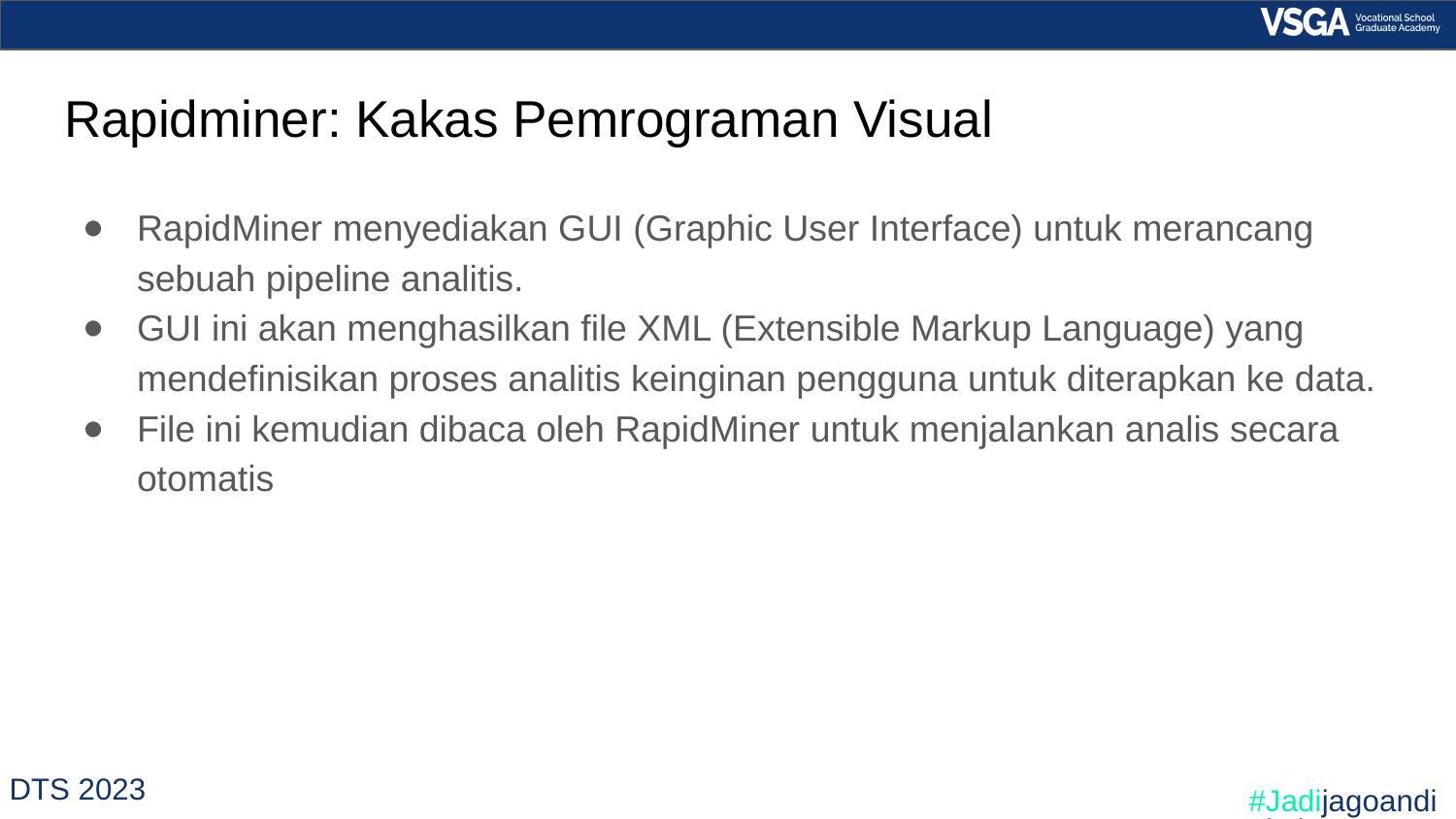

# Rapidminer: Kakas Pemrograman Visual
RapidMiner menyediakan GUI (Graphic User Interface) untuk merancang sebuah pipeline analitis.
GUI ini akan menghasilkan file XML (Extensible Markup Language) yang mendefinisikan proses analitis keinginan pengguna untuk diterapkan ke data.
File ini kemudian dibaca oleh RapidMiner untuk menjalankan analis secara otomatis